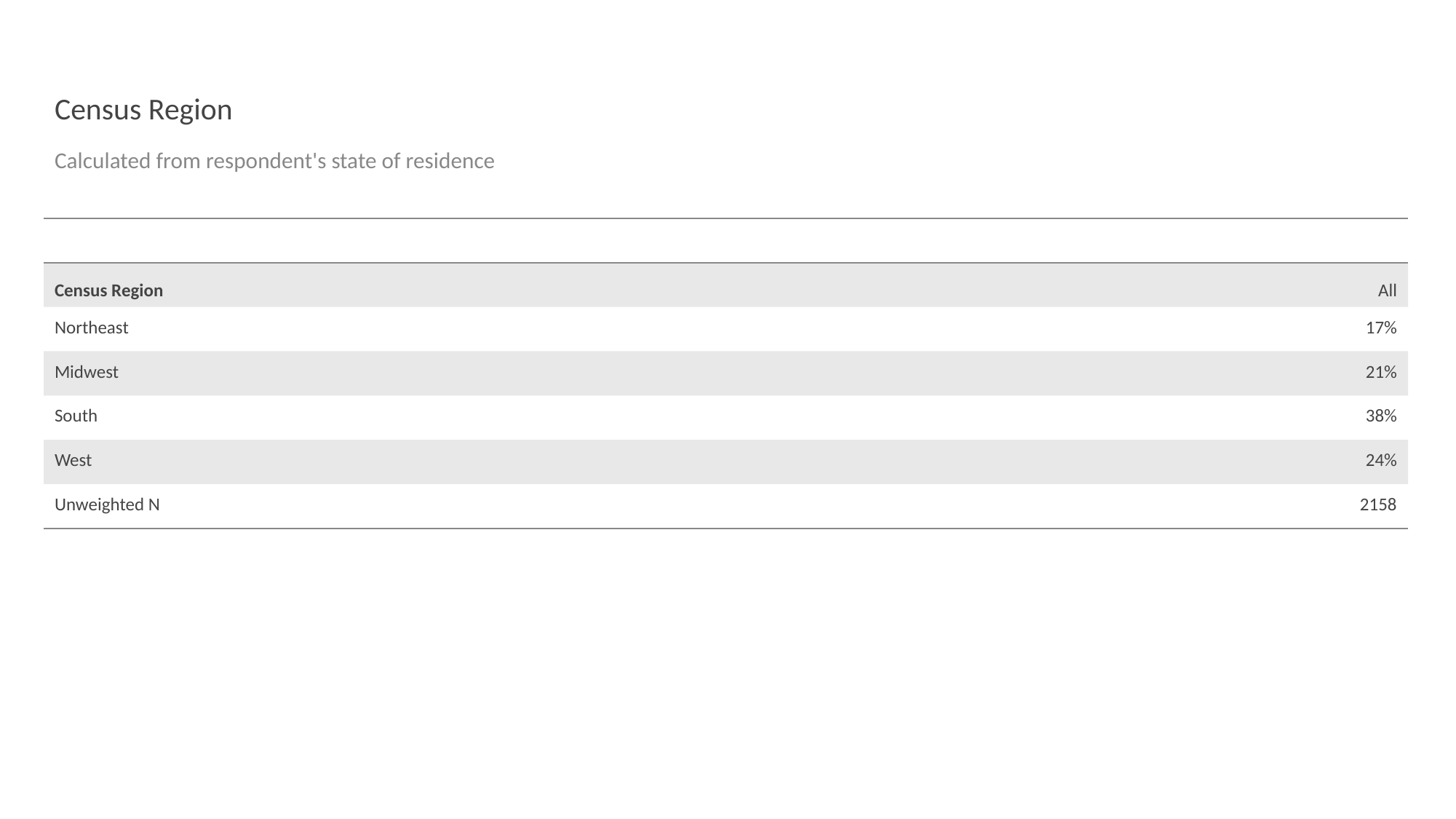

# Census Region
Calculated from respondent's state of residence
|  |  |
| --- | --- |
| Census Region | All |
| Northeast | 17% |
| Midwest | 21% |
| South | 38% |
| West | 24% |
| Unweighted N | 2158 |